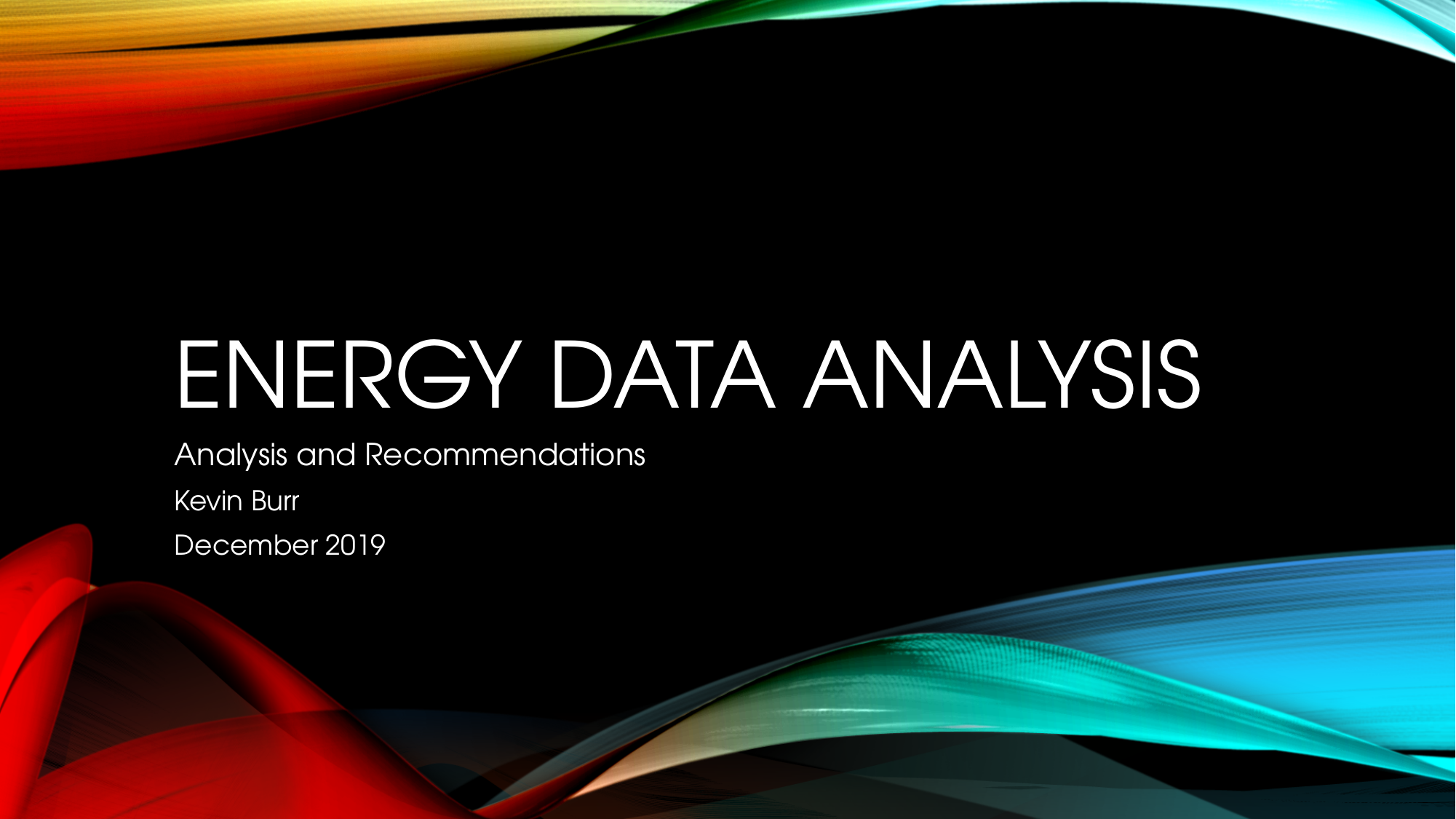

Energy Data Analysis
Analysis and Recommendations
Kevin Burr
December 2019